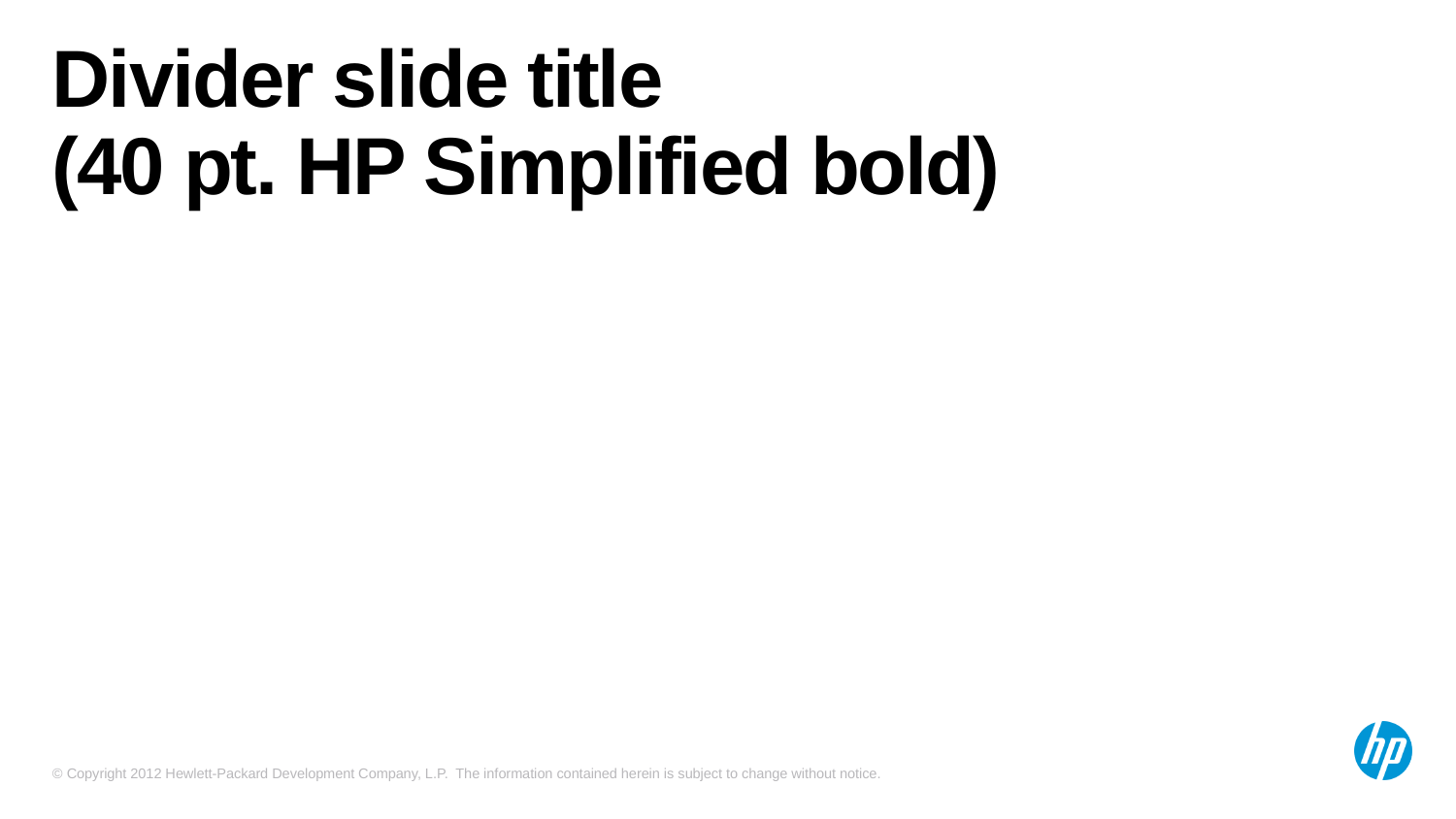

# Divider slide title (40 pt. HP Simplified bold)